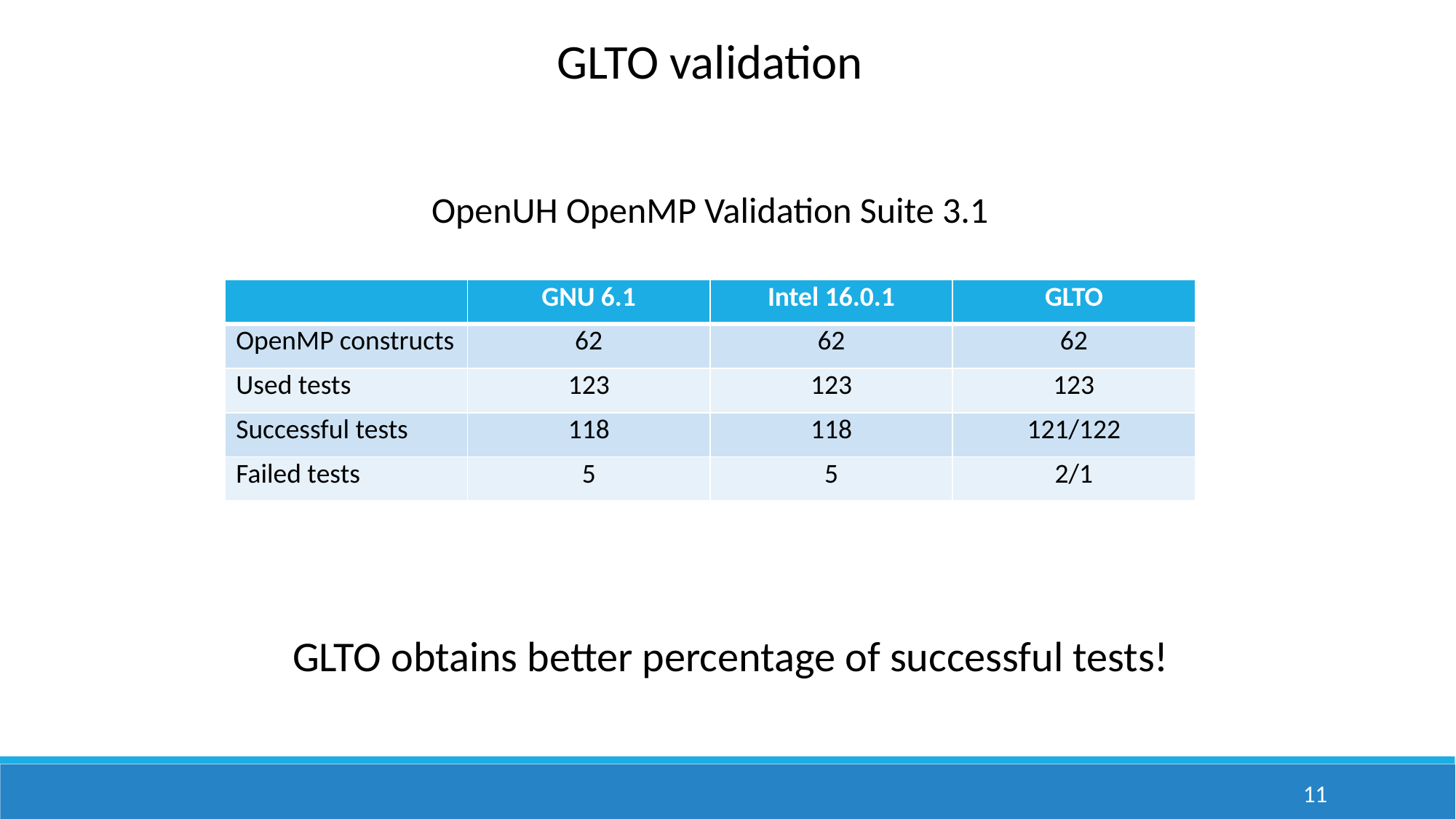

GLTO validation
OpenUH OpenMP Validation Suite 3.1
|  | GNU 6.1 | Intel 16.0.1 | GLTO |
| --- | --- | --- | --- |
| OpenMP constructs | 62 | 62 | 62 |
| Used tests | 123 | 123 | 123 |
| Successful tests | 118 | 118 | 121/122 |
| Failed tests | 5 | 5 | 2/1 |
GLTO obtains better percentage of successful tests!
11